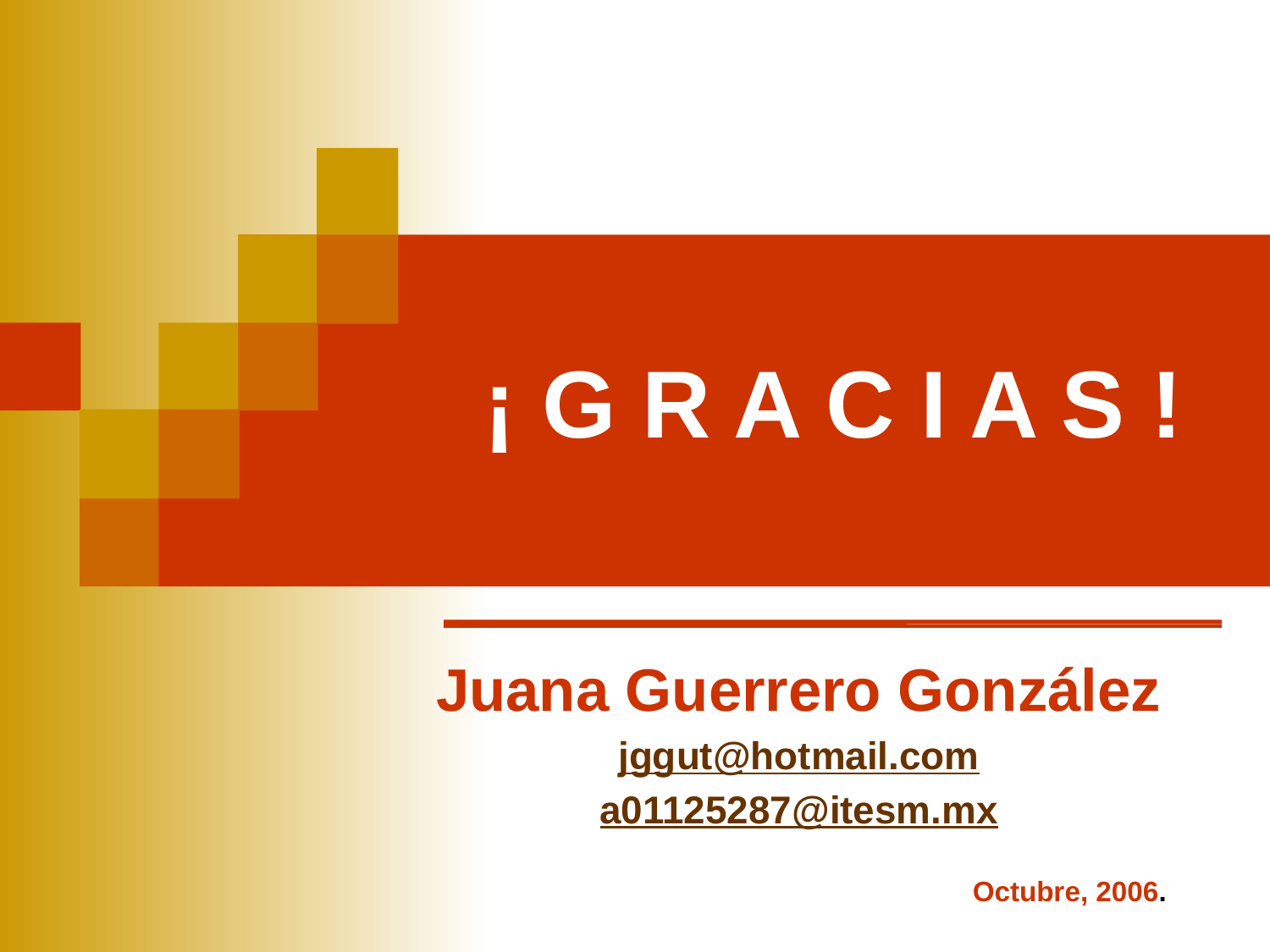

¡ G R A C I A S !

Juana Guerrero González
jggut@hotmail.com
a01125287@itesm.mx

Octubre, 2006.